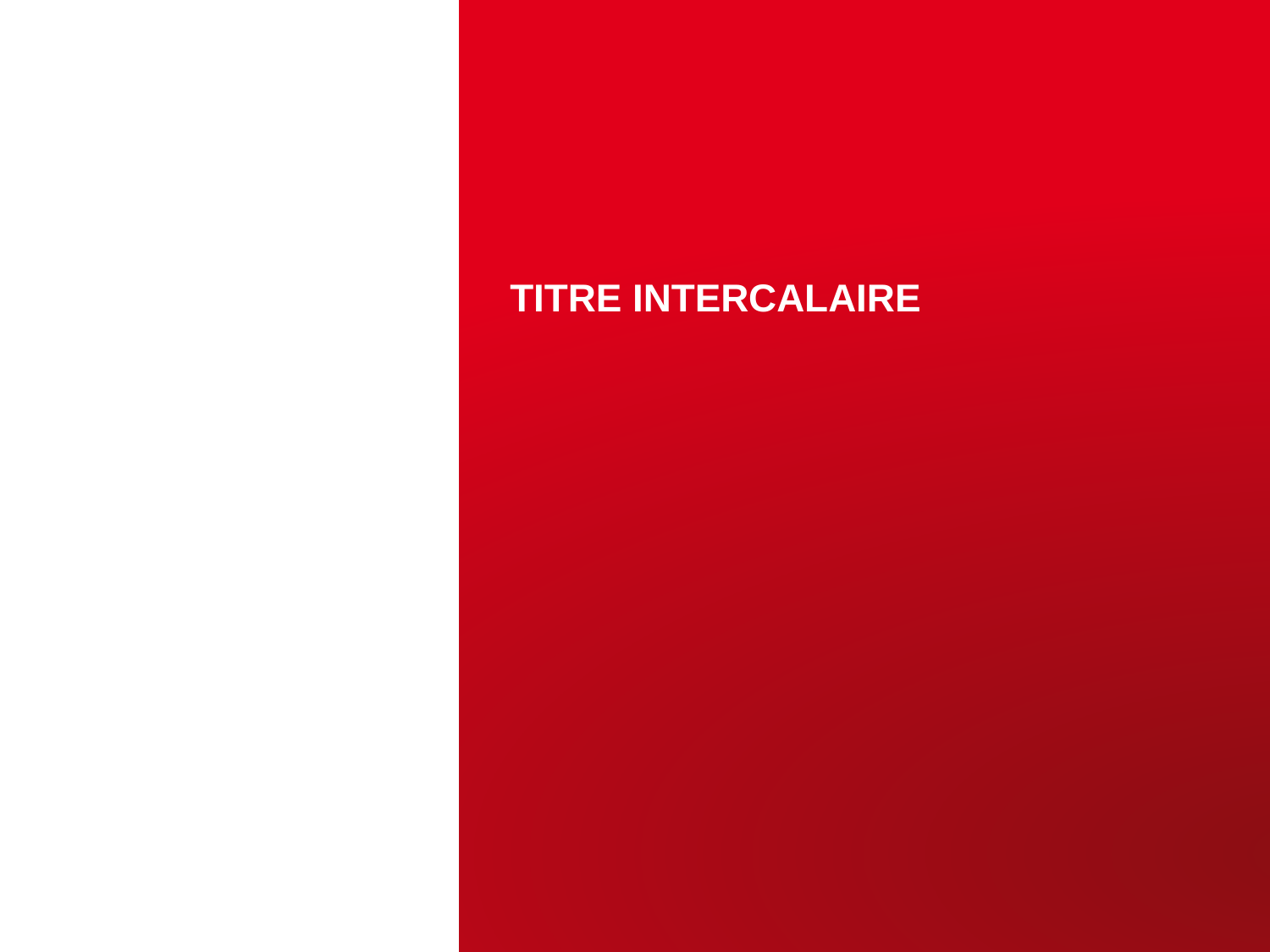

# Titre intercalaire
CEA | 10 AVRIL 2012
|  PAGE 5